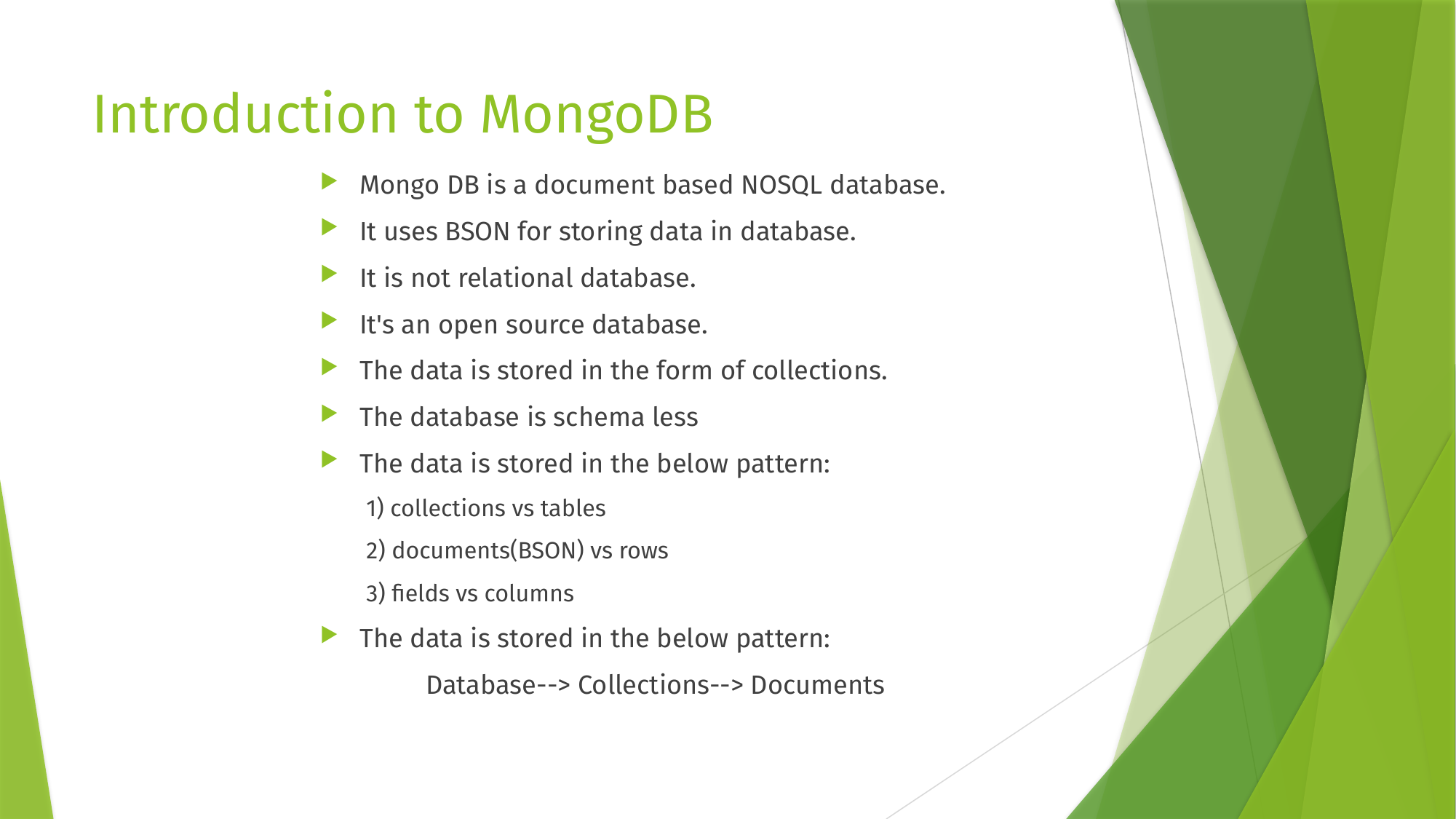

# Introduction to MongoDB
Mongo DB is a document based NOSQL database.
It uses BSON for storing data in database.
It is not relational database.
It's an open source database.
The data is stored in the form of collections.
The database is schema less
The data is stored in the below pattern:
1) collections vs tables
2) documents(BSON) vs rows
3) fields vs columns
The data is stored in the below pattern:
   	Database--> Collections--> Documents